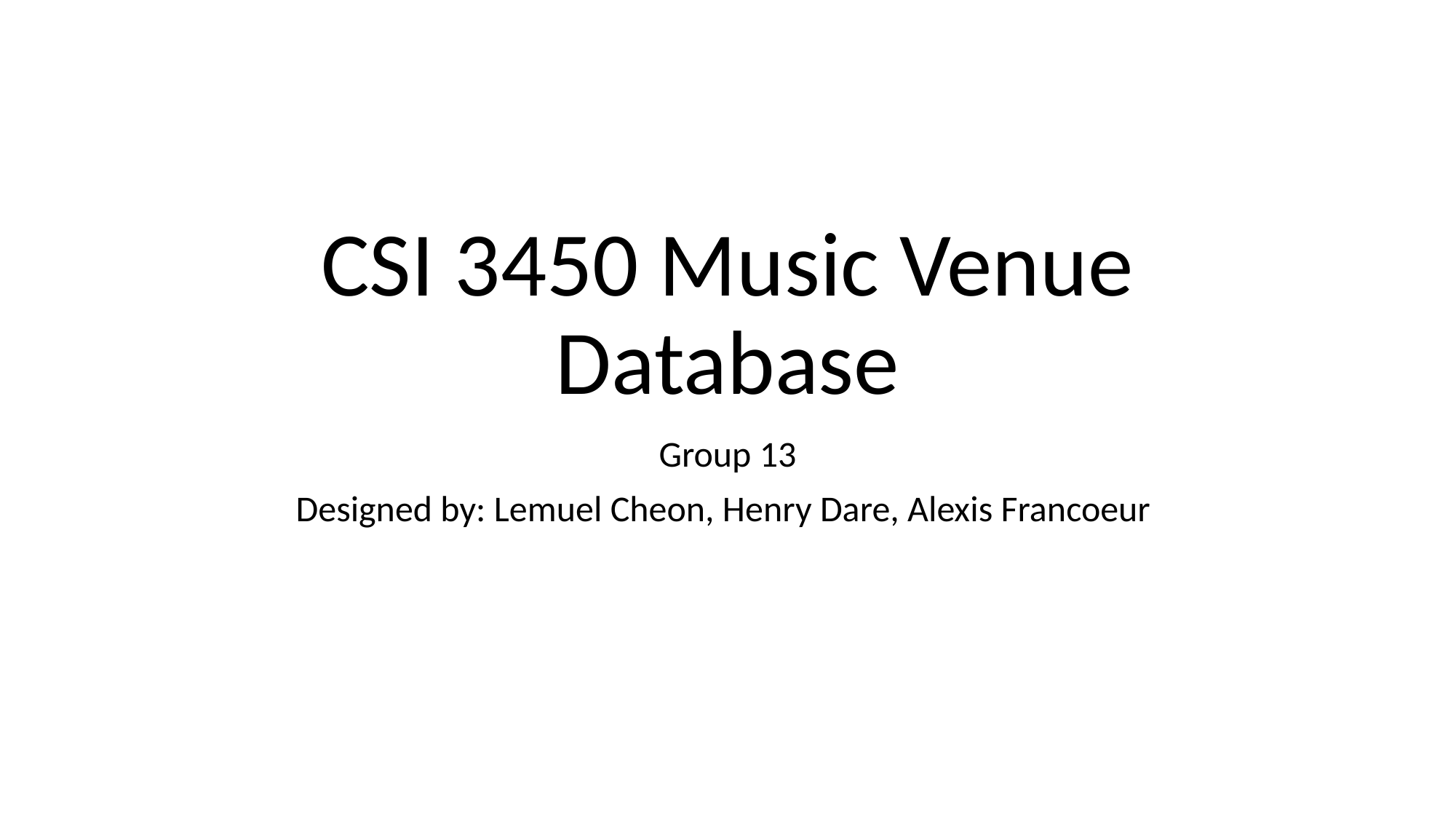

# CSI 3450 Music Venue Database
Group 13
Designed by: Lemuel Cheon, Henry Dare, Alexis Francoeur